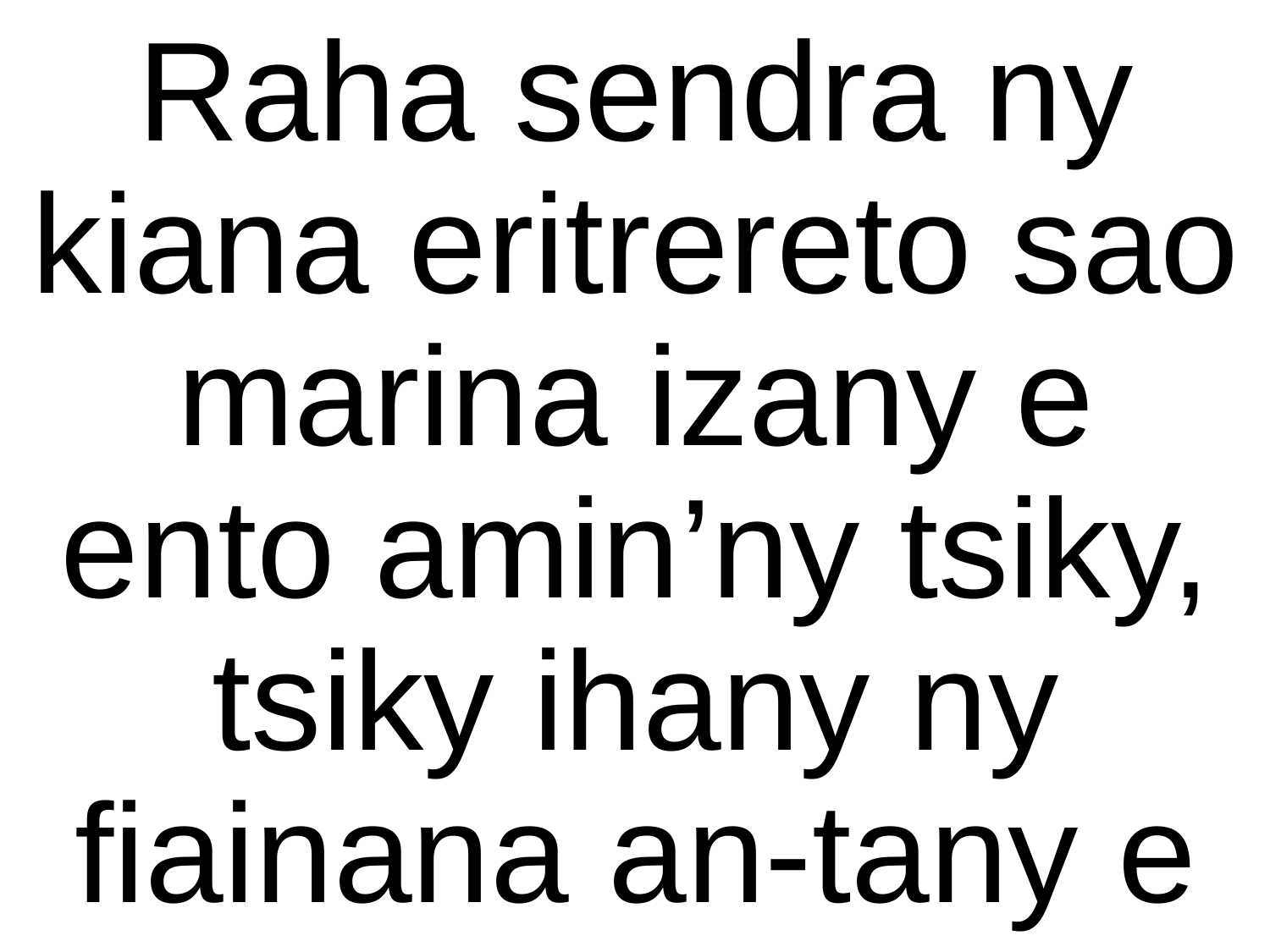

Raha sendra ny kiana eritrereto sao marina izany e
ento amin’ny tsiky, tsiky ihany ny fiainana an-tany e